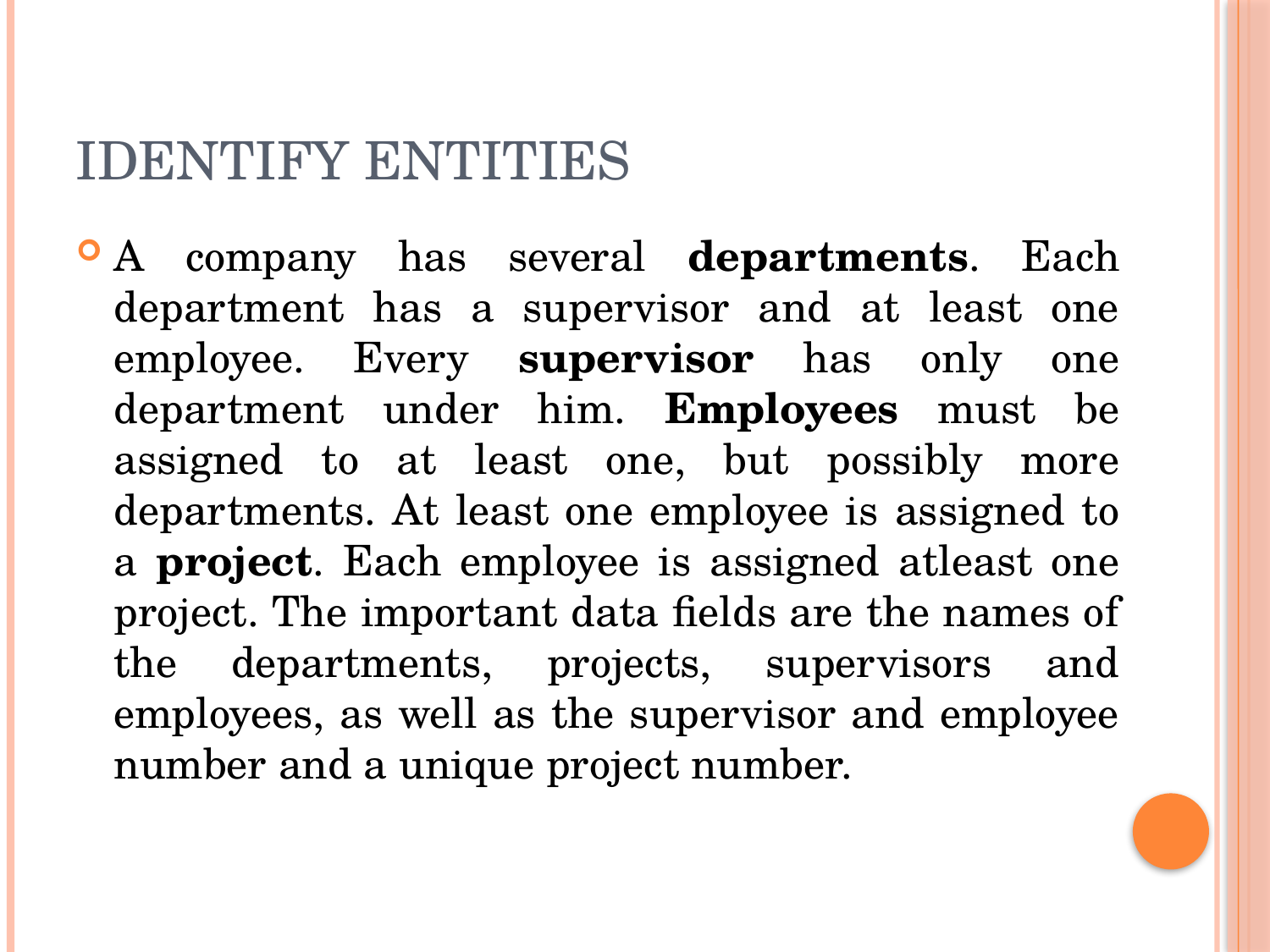

# Identify Entities
A company has several departments. Each department has a supervisor and at least one employee. Every supervisor has only one department under him. Employees must be assigned to at least one, but possibly more departments. At least one employee is assigned to a project. Each employee is assigned atleast one project. The important data fields are the names of the departments, projects, supervisors and employees, as well as the supervisor and employee number and a unique project number.